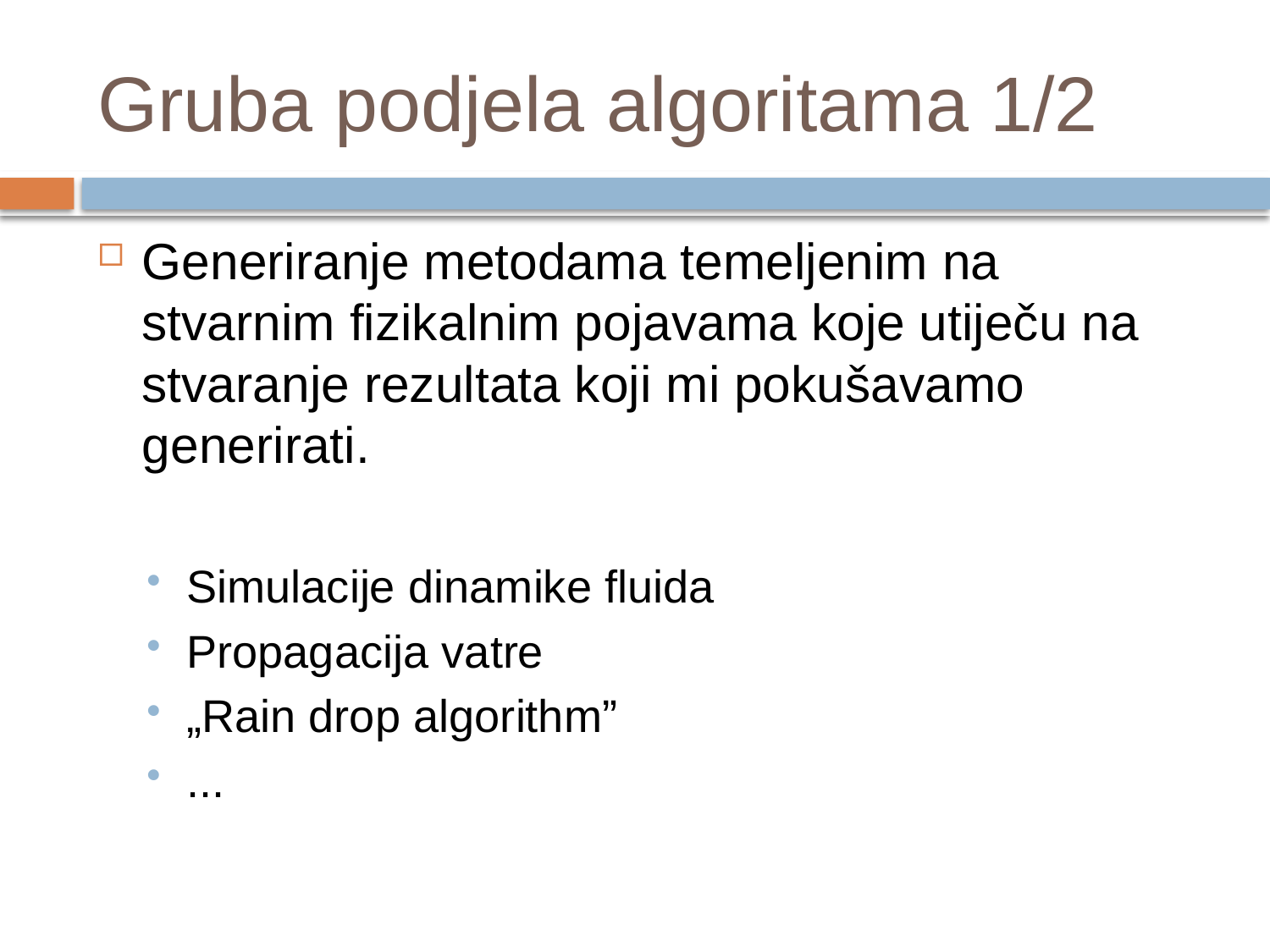

# Gruba podjela algoritama 1/2
Generiranje metodama temeljenim na stvarnim fizikalnim pojavama koje utiječu na stvaranje rezultata koji mi pokušavamo generirati.

Simulacije dinamike fluida
Propagacija vatre
„Rain drop algorithm”
...